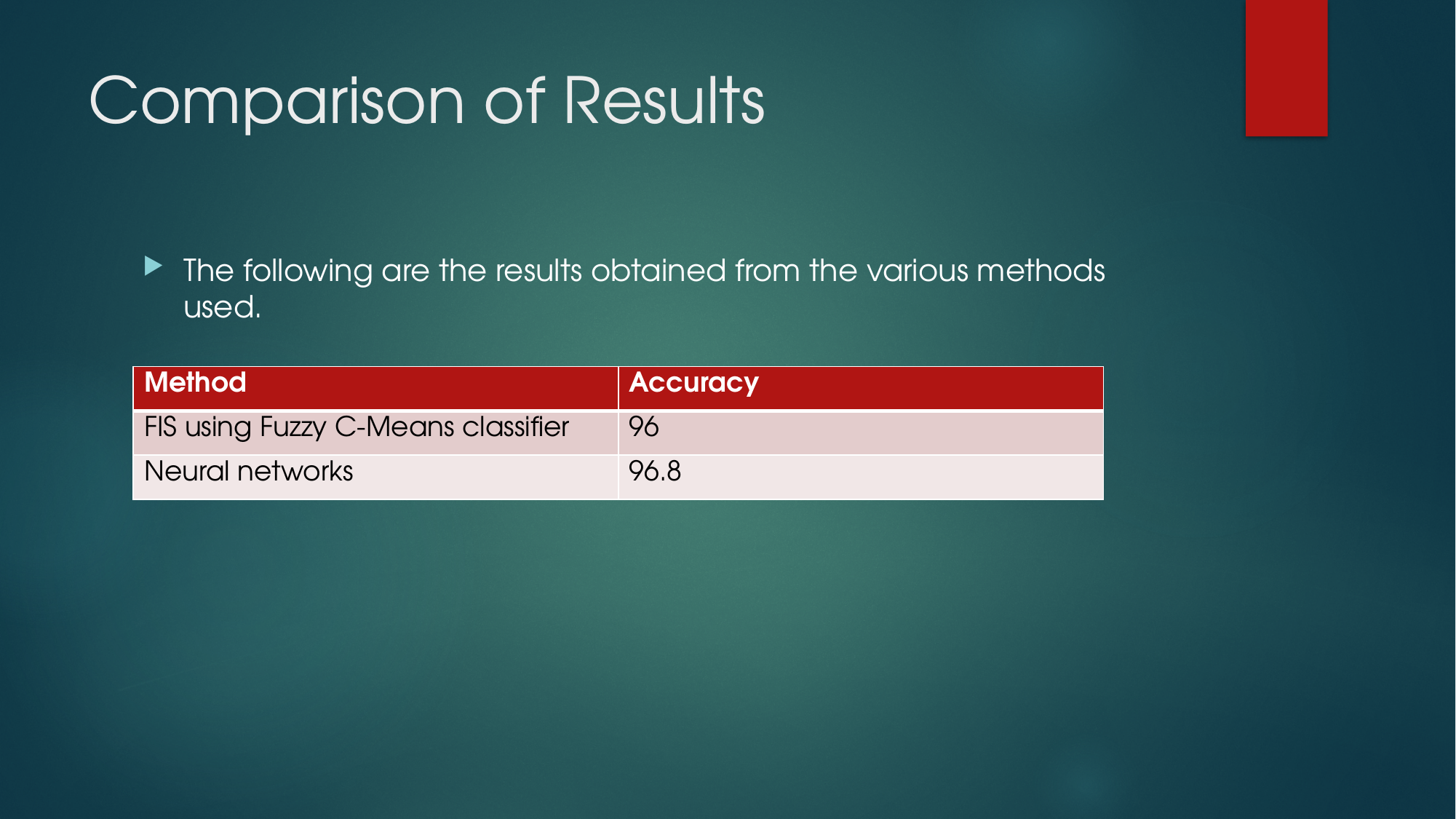

# Comparison of Results
The following are the results obtained from the various methods used.

| Method | Accuracy |
| --- | --- |
| FIS using Fuzzy C-Means classifier | 96 |
| Neural networks | 96.8 |